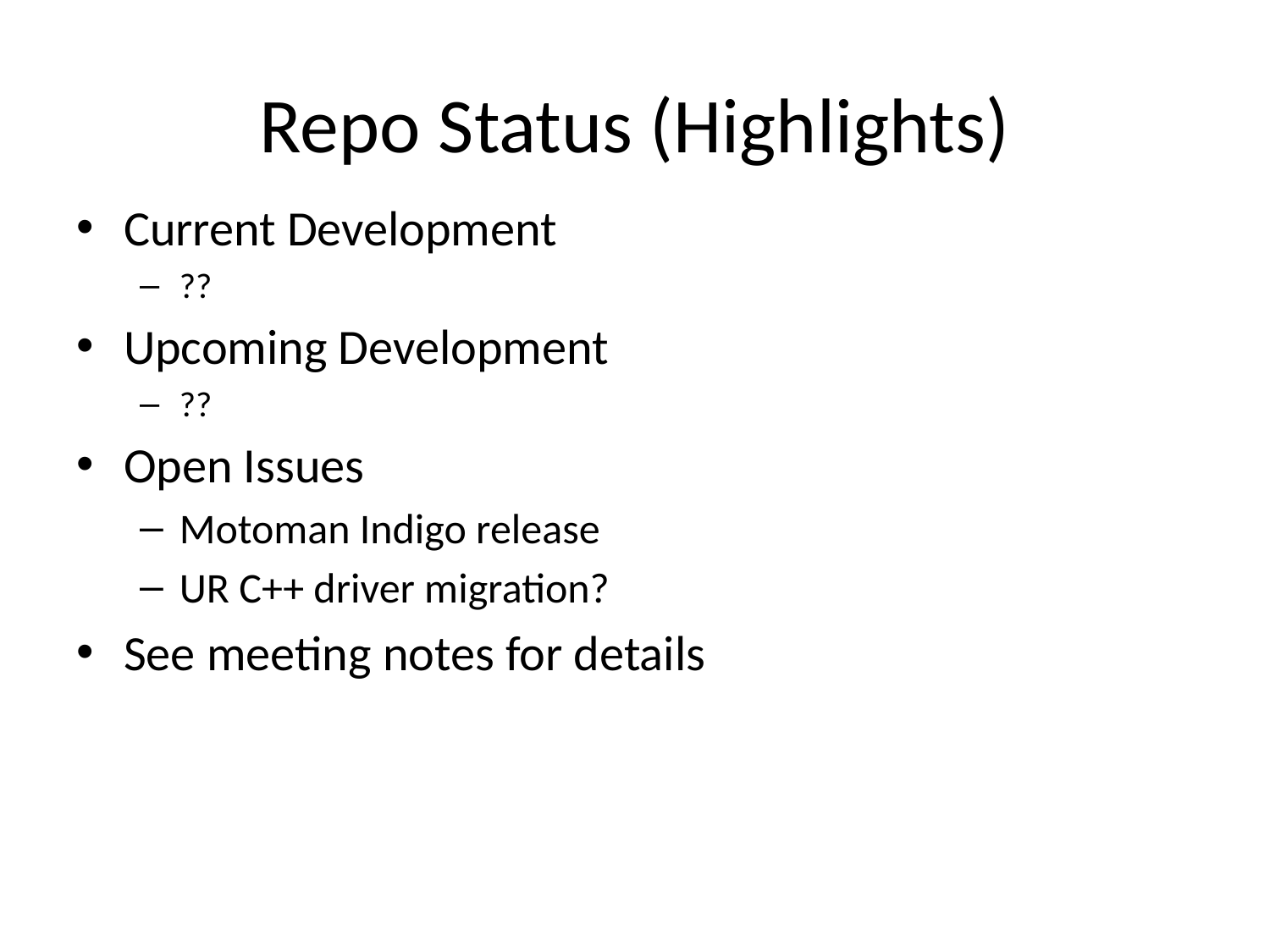

# Repo Status (Highlights)
Current Development
??
Upcoming Development
??
Open Issues
Motoman Indigo release
UR C++ driver migration?
See meeting notes for details